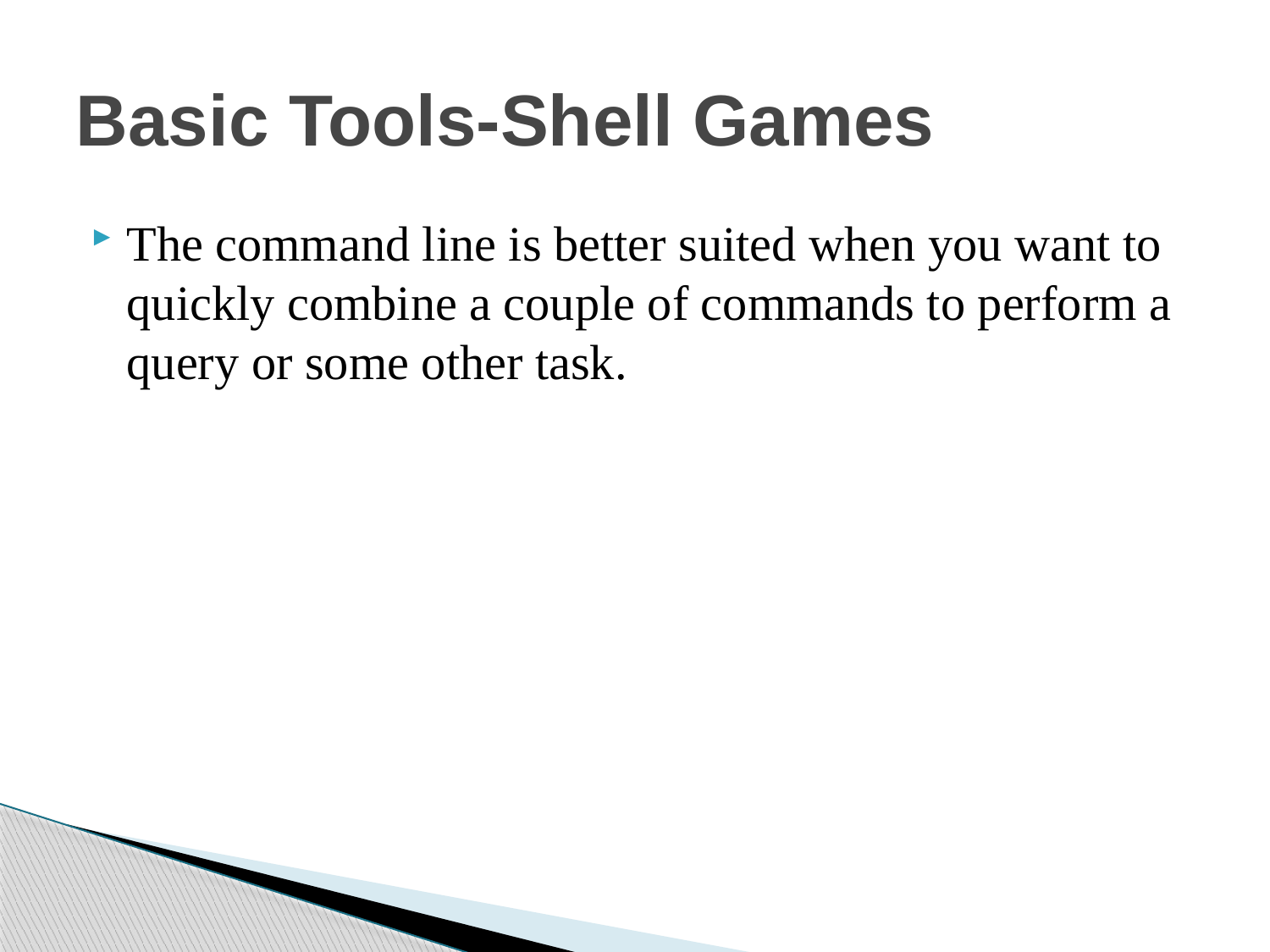

# Basic Tools-Shell Games
The command line is better suited when you want to quickly combine a couple of commands to perform a query or some other task.